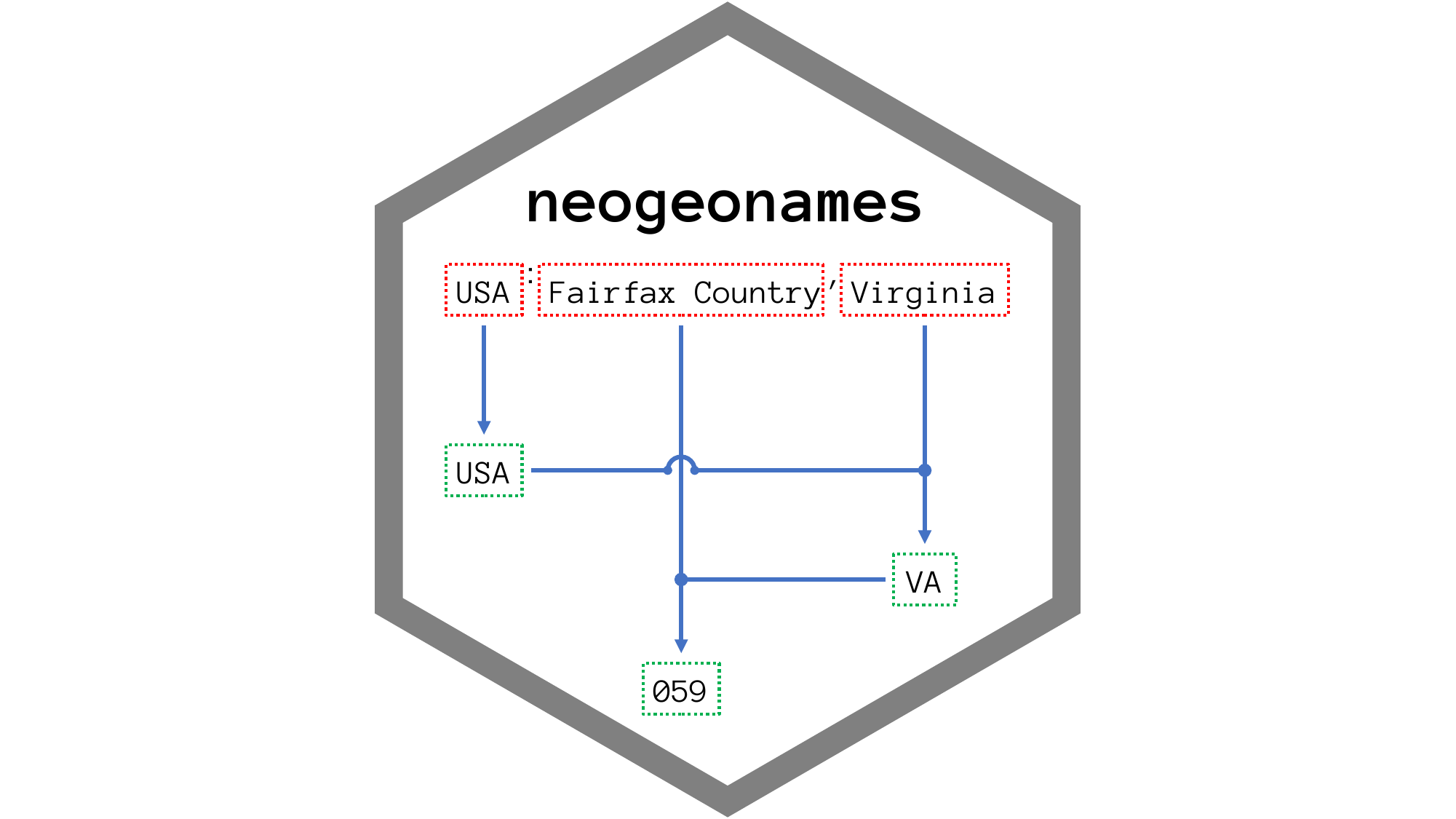

neogeonames
USA
:
Fairfax Country
,
Virginia
USA

VA
059